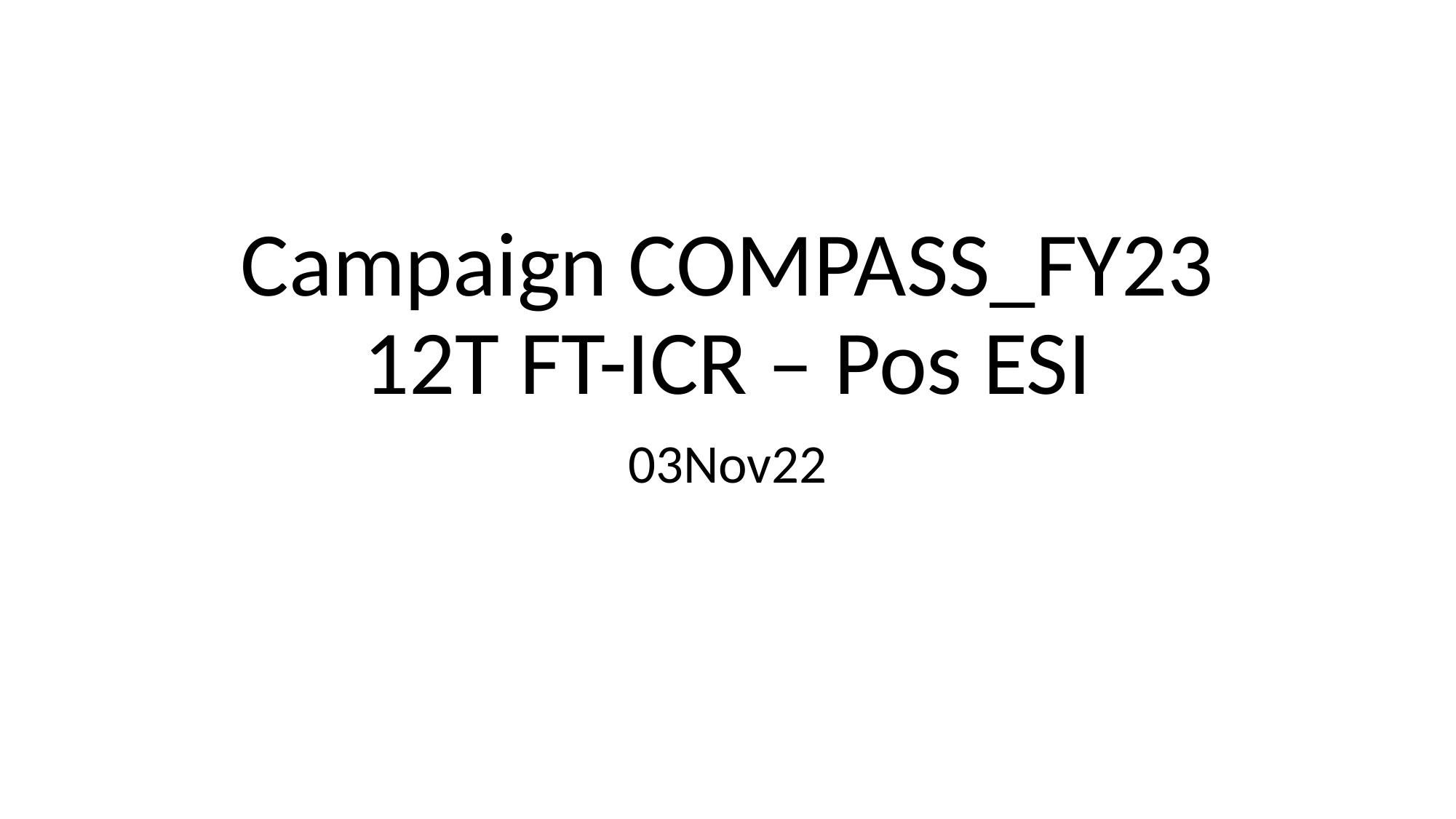

# Campaign COMPASS_FY23 12T FT-ICR – Pos ESI
03Nov22